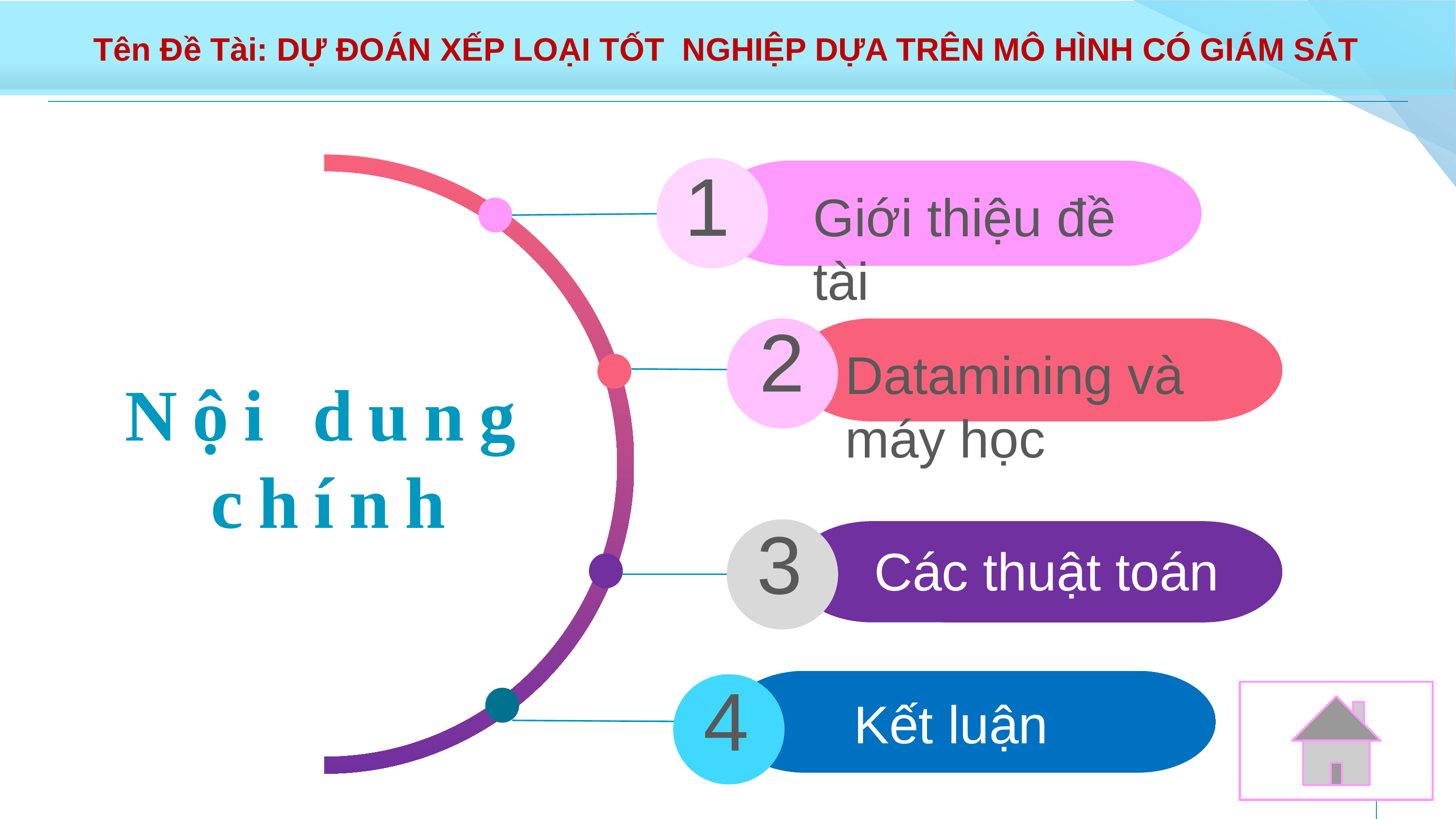

Tên Đề Tài: DỰ ĐOÁN XẾP LOẠI TỐT  NGHIỆP DỰA TRÊN MÔ HÌNH CÓ GIÁM SÁT

1

Giới thiệu đề tài
2

Datamining và máy học
# Nội dung chính
3

Các thuật toán
4

Kết luận